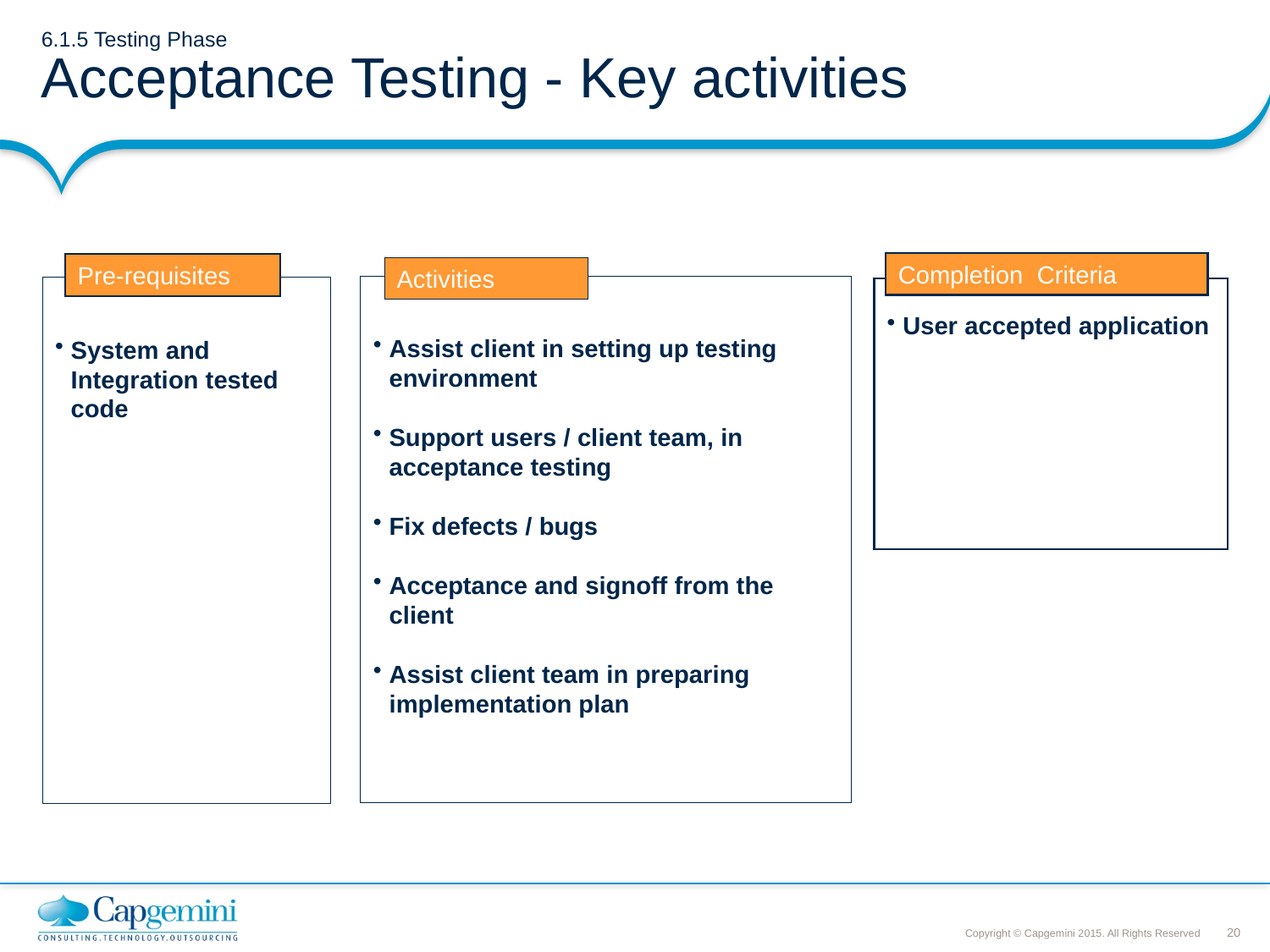

# 6.1.5 Testing Phase Acceptance Testing - Key activities

Completion  Criteria
Pre-requisites
Activities

Assist client in setting up testing environment

Support users / client team, in acceptance testing

Fix defects / bugs

Acceptance and signoff from the client

Assist client team in preparing implementation plan

System and Integration tested code

User accepted application